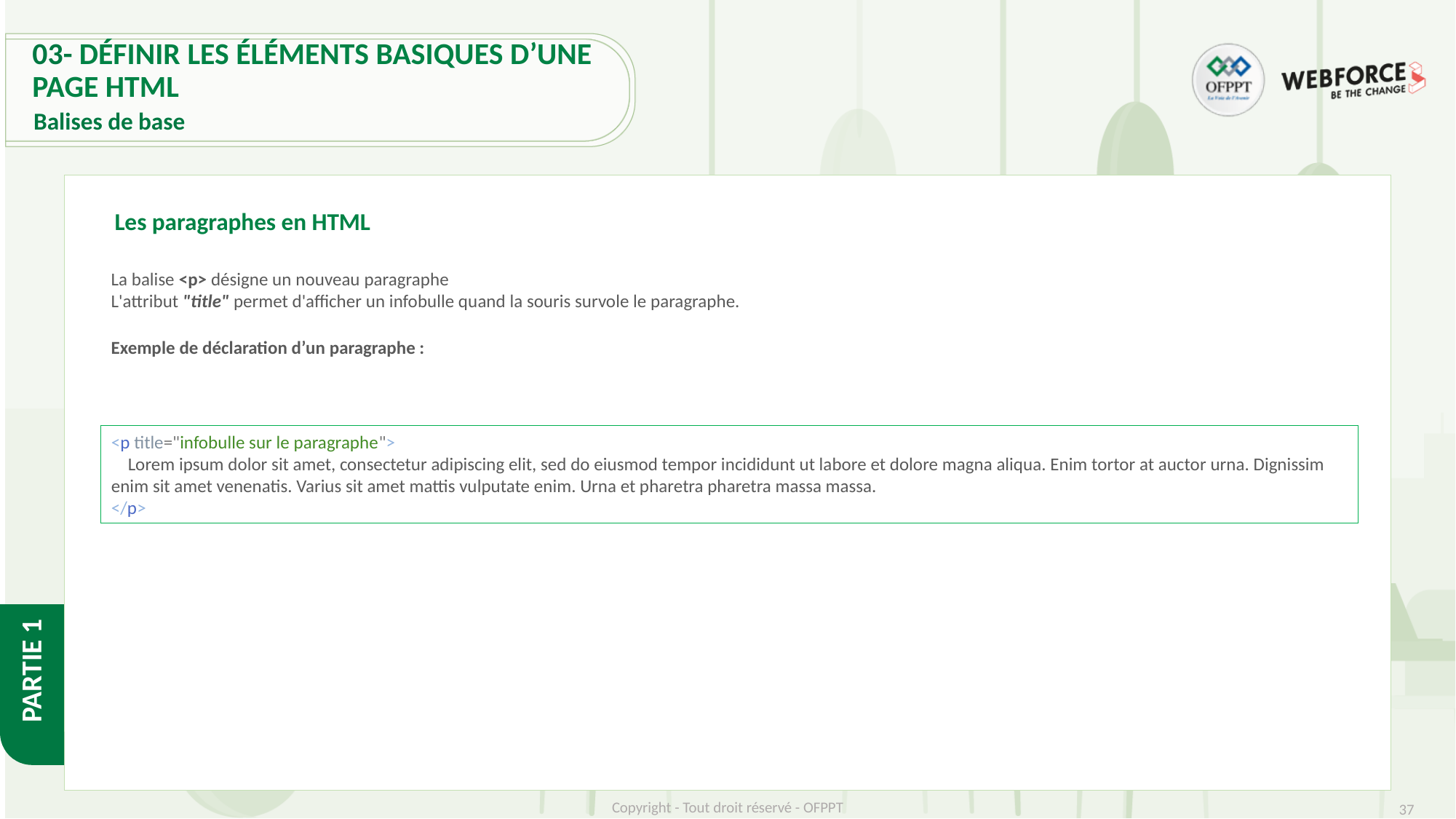

# 03- Définir les éléments basiques d’une page HTML
Balises de base
Les paragraphes en HTML
La balise <p> désigne un nouveau paragraphe
L'attribut "title" permet d'afficher un infobulle quand la souris survole le paragraphe.

Exemple de déclaration d’un paragraphe :
<p title="infobulle sur le paragraphe">
    Lorem ipsum dolor sit amet, consectetur adipiscing elit, sed do eiusmod tempor incididunt ut labore et dolore magna aliqua. Enim tortor at auctor urna. Dignissim enim sit amet venenatis. Varius sit amet mattis vulputate enim. Urna et pharetra pharetra massa massa.
</p>